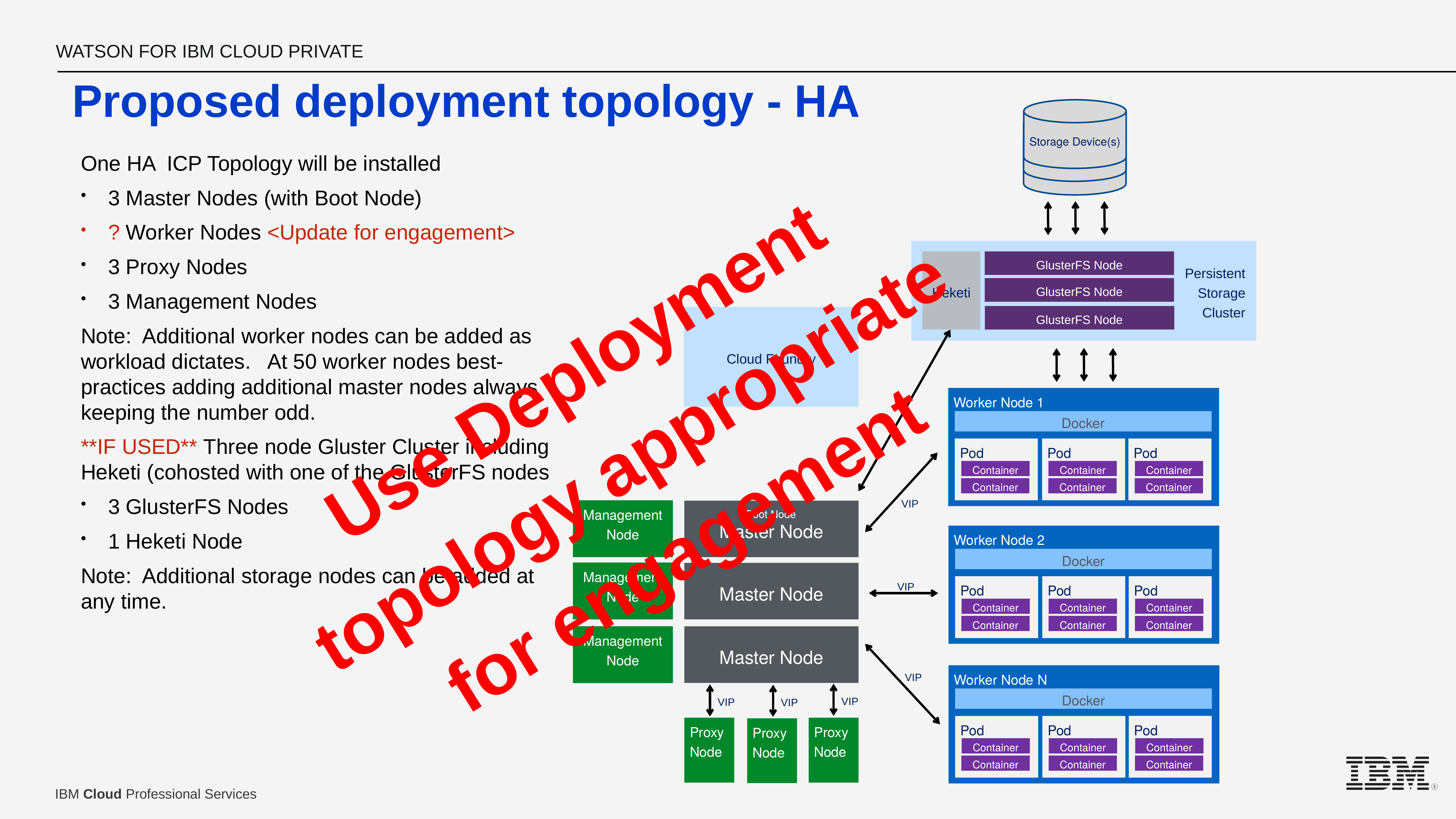

WATSON FOR IBM CLOUD PRIVATE
Proposed deployment topology - HA
Storage Device(s)

Storage Device(s)
Storage Device(s)
One HA  ICP Topology will be installed
3 Master Nodes (with Boot Node)
? Worker Nodes <Update for engagement>
3 Proxy Nodes
3 Management Nodes
Note:  Additional worker nodes can be added as workload dictates.   At 50 worker nodes best-practices adding additional master nodes always keeping the number odd.
**IF USED** Three node Gluster Cluster including Heketi (cohosted with one of the GlusterFS nodes
3 GlusterFS Nodes
1 Heketi Node
Note:  Additional storage nodes can be added at any time.

Persistent
Storage
Cluster
Heketi
GlusterFS Node
GlusterFS Node
GlusterFS Node
Use Deployment topology appropriate for engagement
Cloud Foundry
Worker Node 1
Docker
Pod
Pod
Pod
Container
Container
Container
Container
Container
Container
VIP
Boot Node
Management Node
Master Node
Worker Node 2
Docker
Pod
Pod
Pod
Container
Container
Container
Container
Container
Container
Management Node
Master Node
VIP
Management Node
Master Node
VIP
Worker Node N
Docker
Pod
Pod
Pod
Container
Container
Container
Container
Container
Container
VIP
VIP
VIP
Proxy Node
Proxy Node
Proxy Node